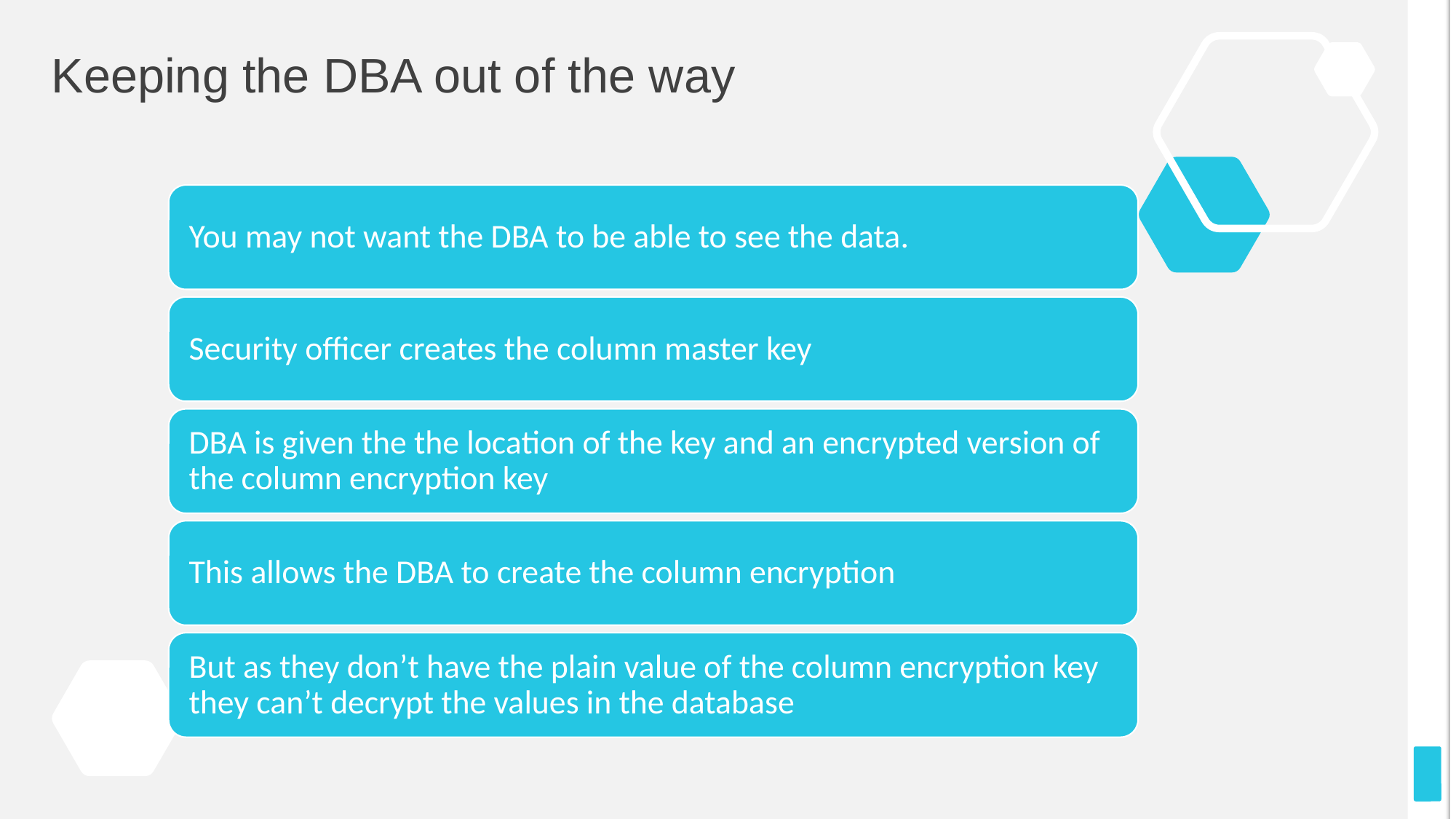

# Keeping the DBA out of the way
You may not want the DBA to be able to see the data.
Security officer creates the column master key
DBA is given the the location of the key and an encrypted version of the column encryption key
This allows the DBA to create the column encryption
But as they don’t have the plain value of the column encryption key they can’t decrypt the values in the database